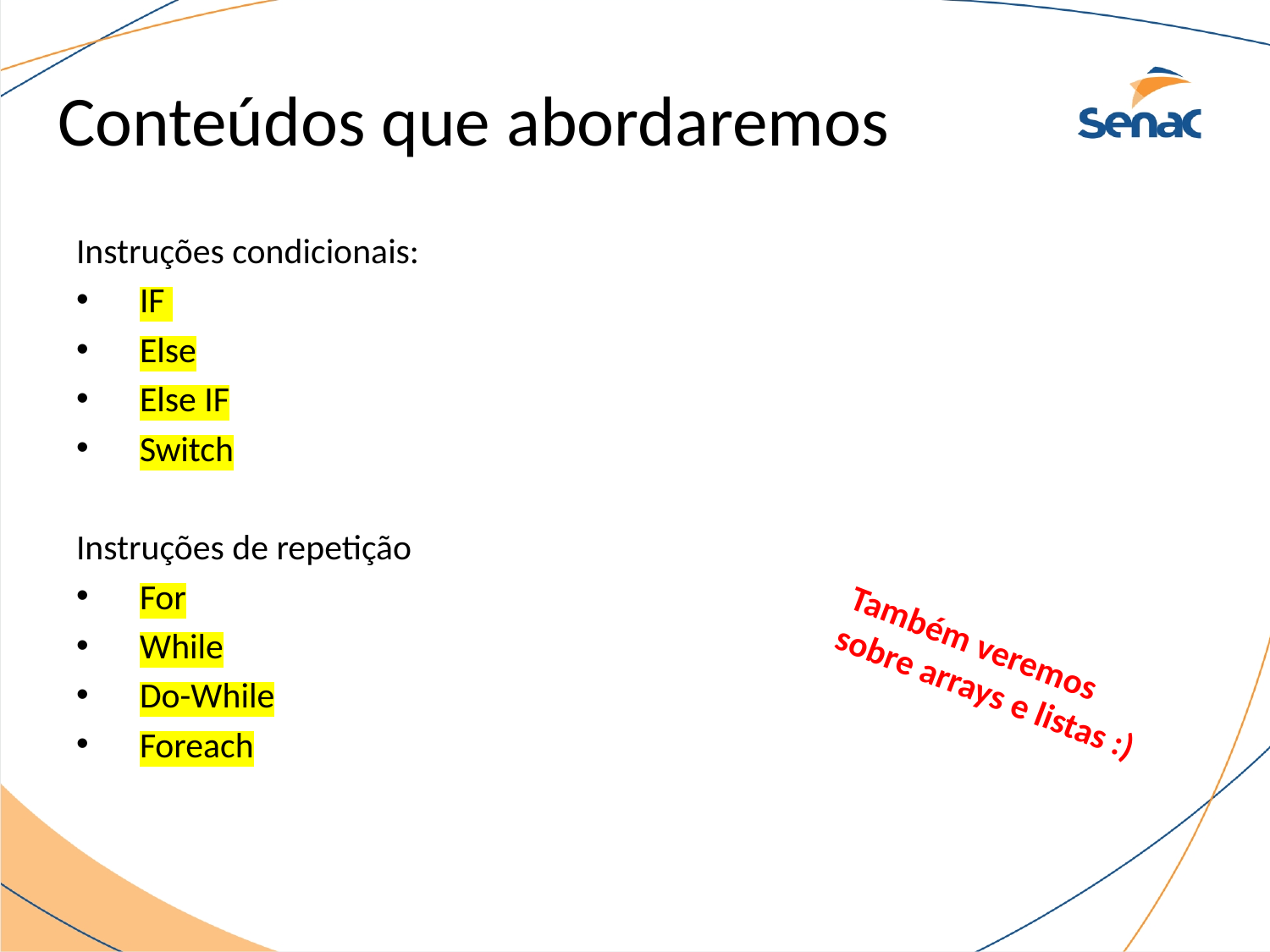

# Conteúdos que abordaremos
Instruções condicionais:
IF
Else
Else IF
Switch

Instruções de repetição
For
While
Do-While
Foreach
Também veremos sobre arrays e listas :)